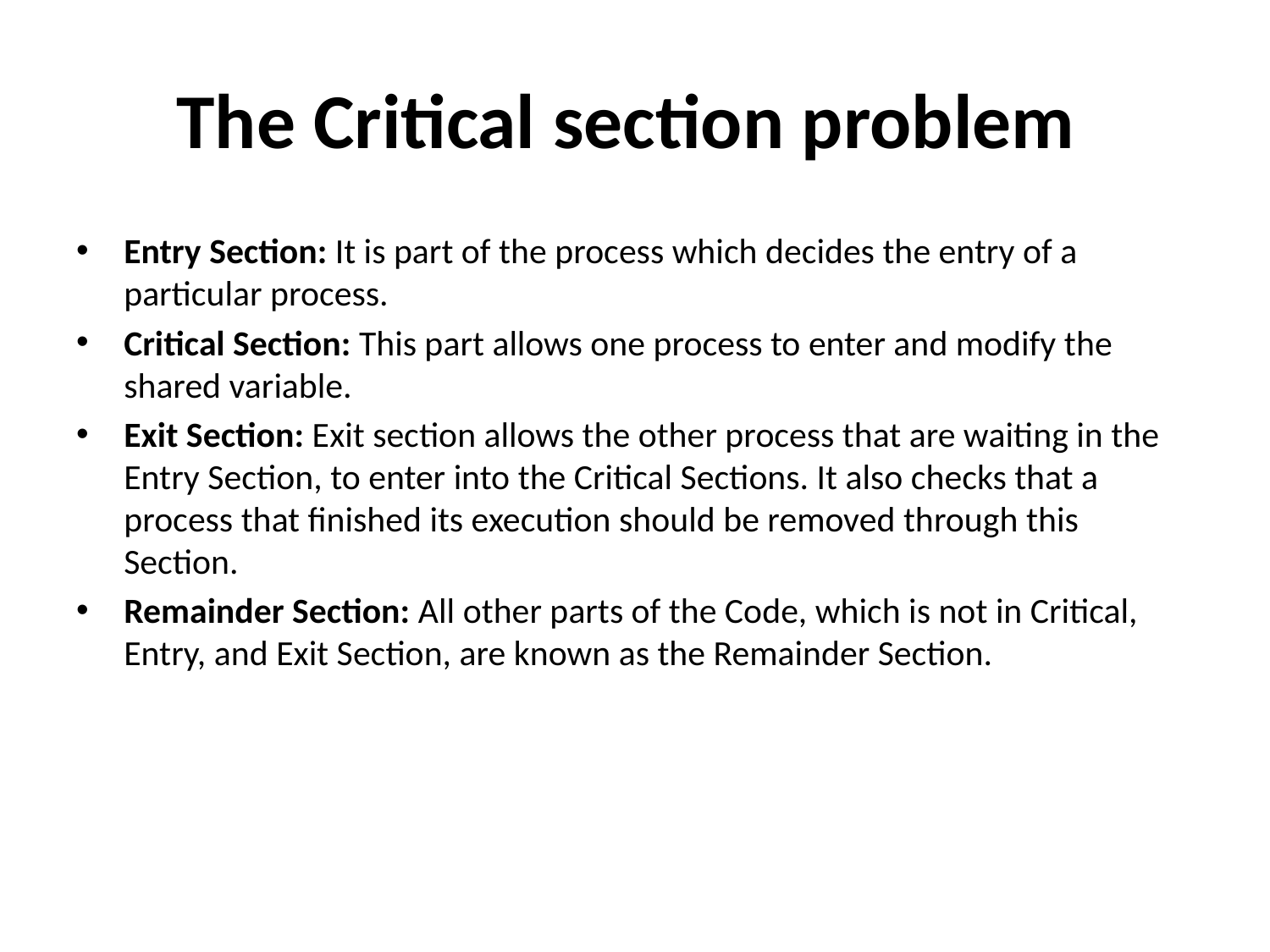

# The Critical section problem
Entry Section: It is part of the process which decides the entry of a particular process.
Critical Section: This part allows one process to enter and modify the shared variable.
Exit Section: Exit section allows the other process that are waiting in the Entry Section, to enter into the Critical Sections. It also checks that a process that finished its execution should be removed through this Section.
Remainder Section: All other parts of the Code, which is not in Critical, Entry, and Exit Section, are known as the Remainder Section.